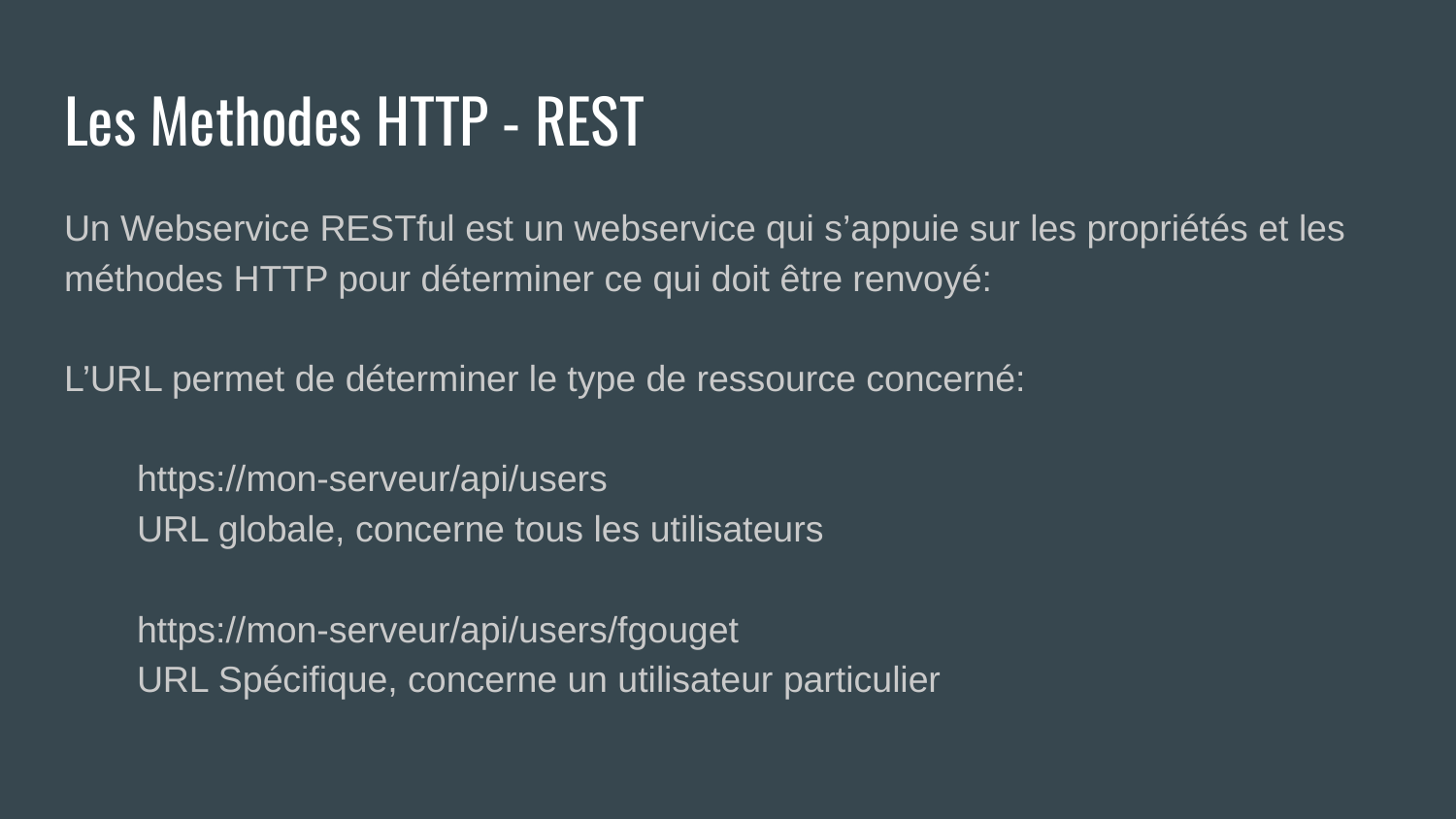

# Les Methodes HTTP - REST
Un Webservice RESTful est un webservice qui s’appuie sur les propriétés et les méthodes HTTP pour déterminer ce qui doit être renvoyé:

L’URL permet de déterminer le type de ressource concerné:

https://mon-serveur/api/users
URL globale, concerne tous les utilisateurs

https://mon-serveur/api/users/fgouget
URL Spécifique, concerne un utilisateur particulier